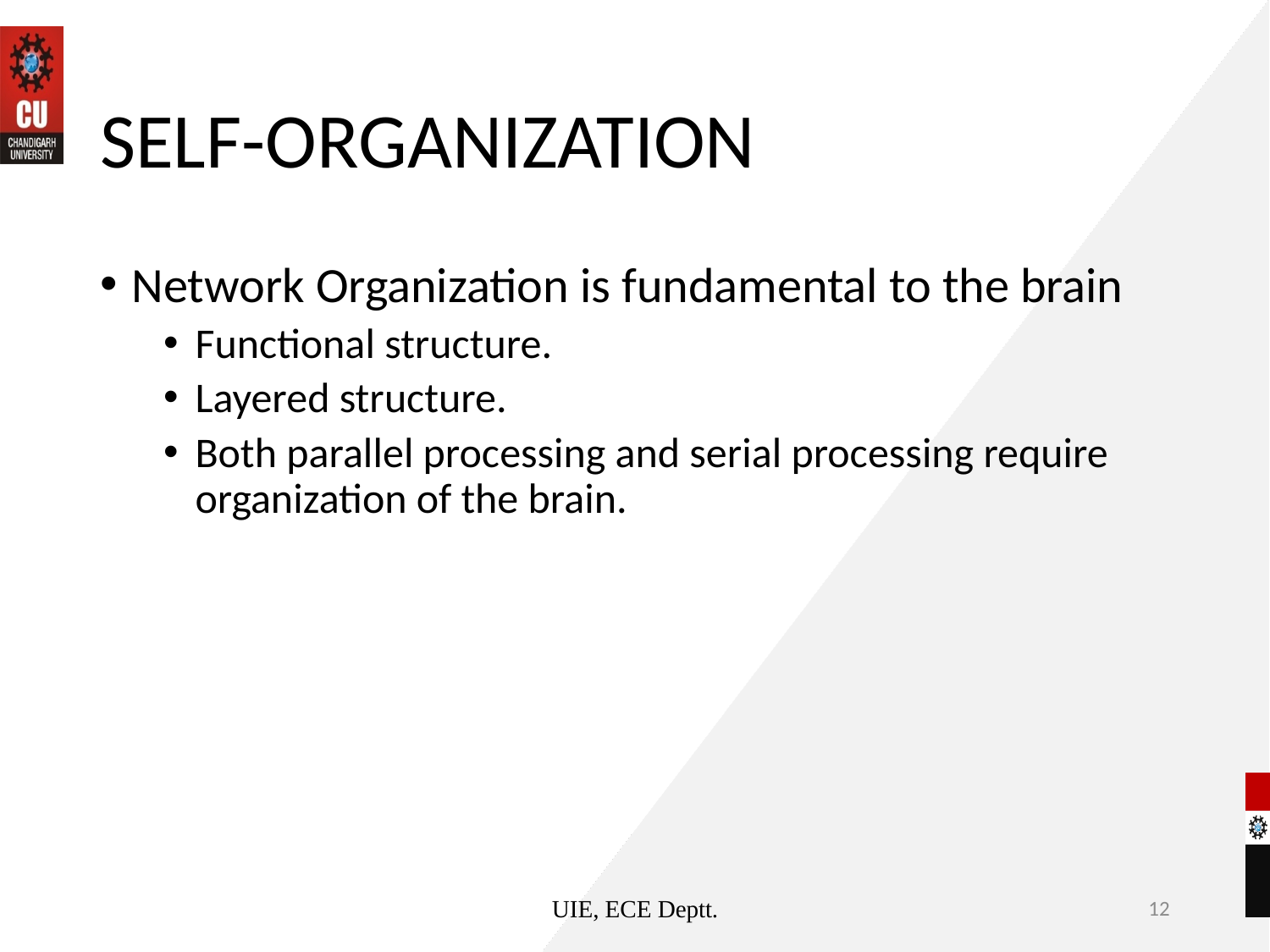

# SELF-ORGANIZATION
Network Organization is fundamental to the brain
Functional structure.
Layered structure.
Both parallel processing and serial processing require organization of the brain.
UIE, ECE Deptt.
12